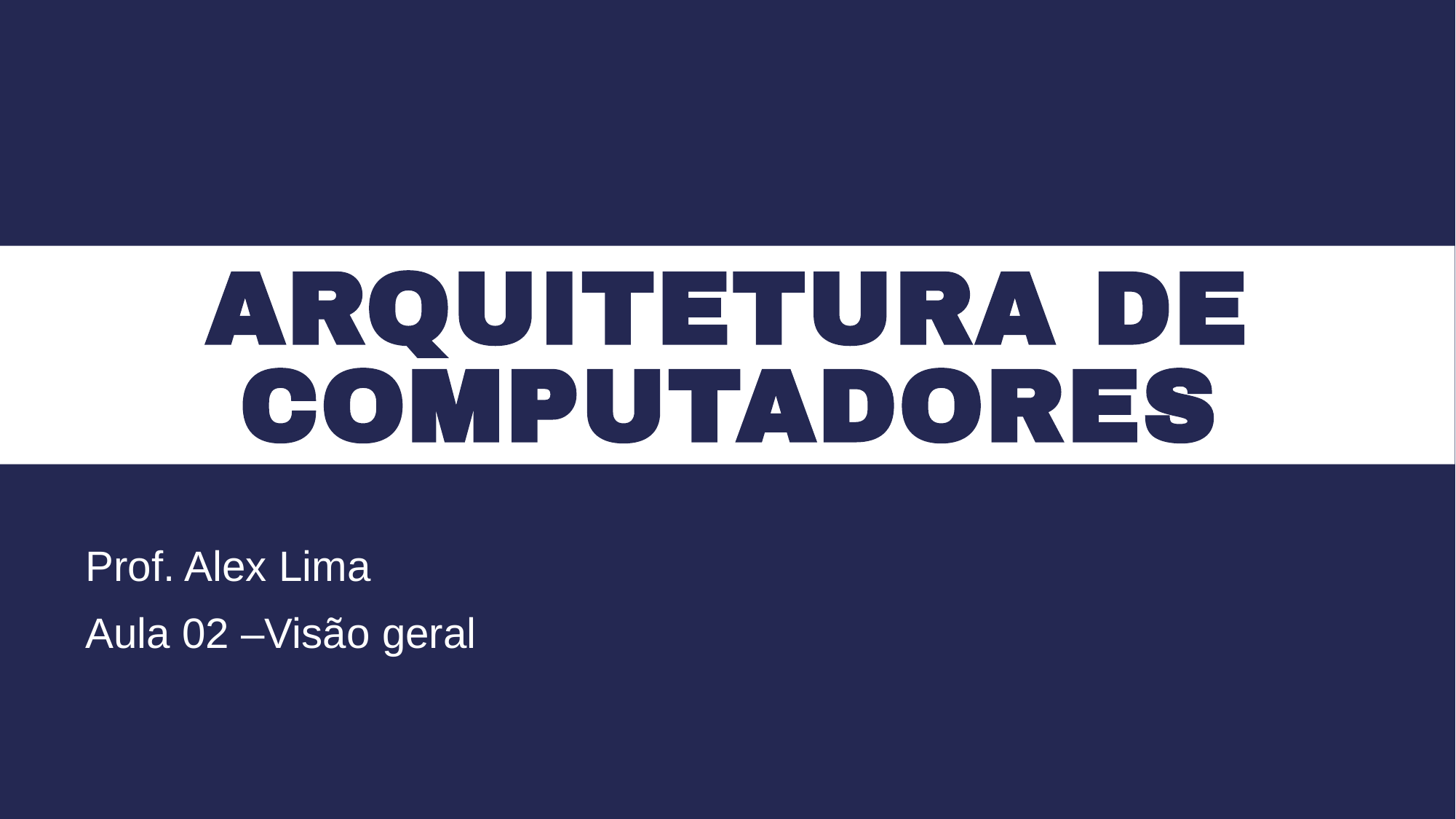

# Arquitetura de computadores
Prof. Alex Lima
Aula 02 –Visão geral